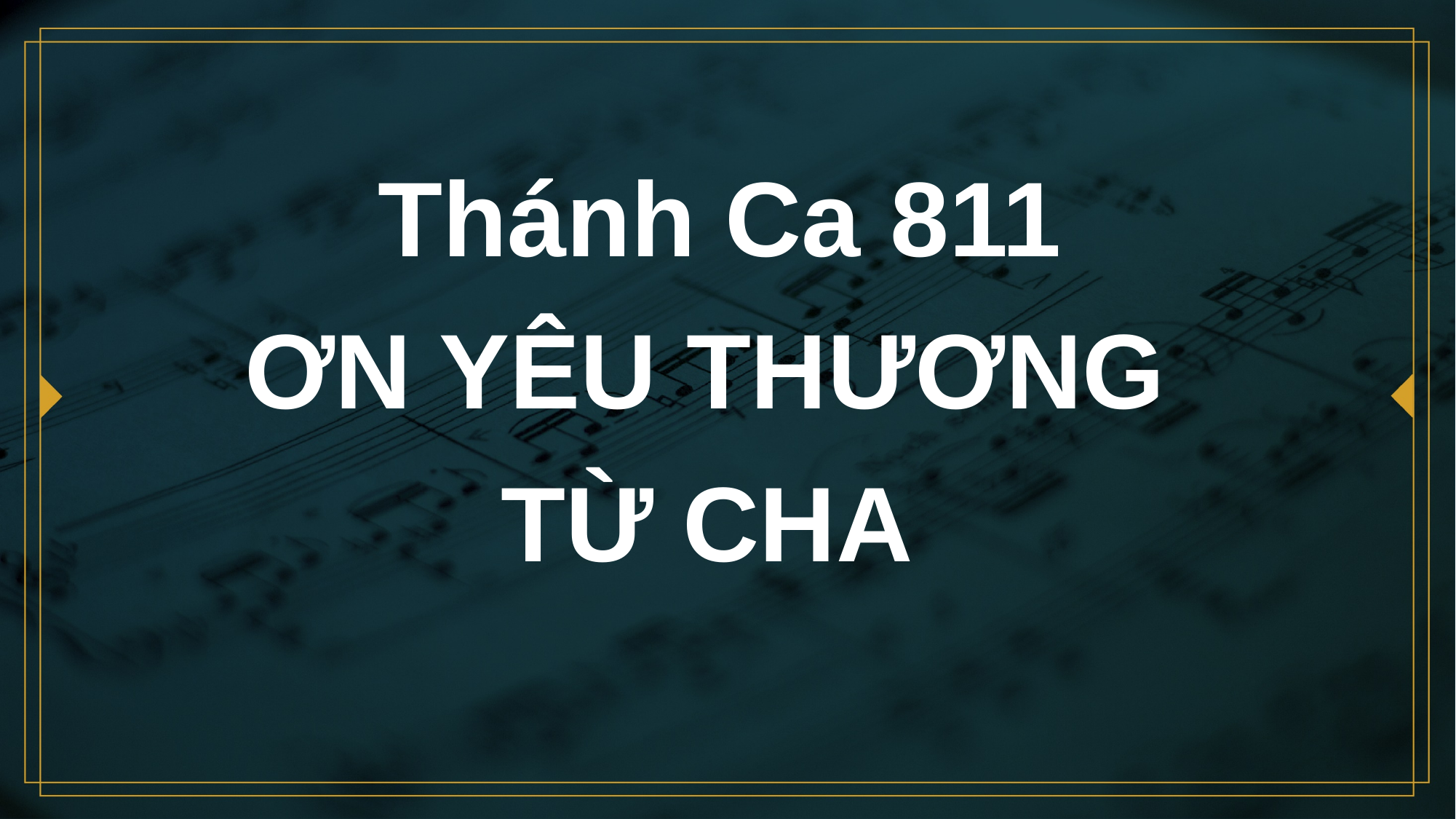

# Thánh Ca 811 ƠN YÊU THƯƠNG TỪ CHA